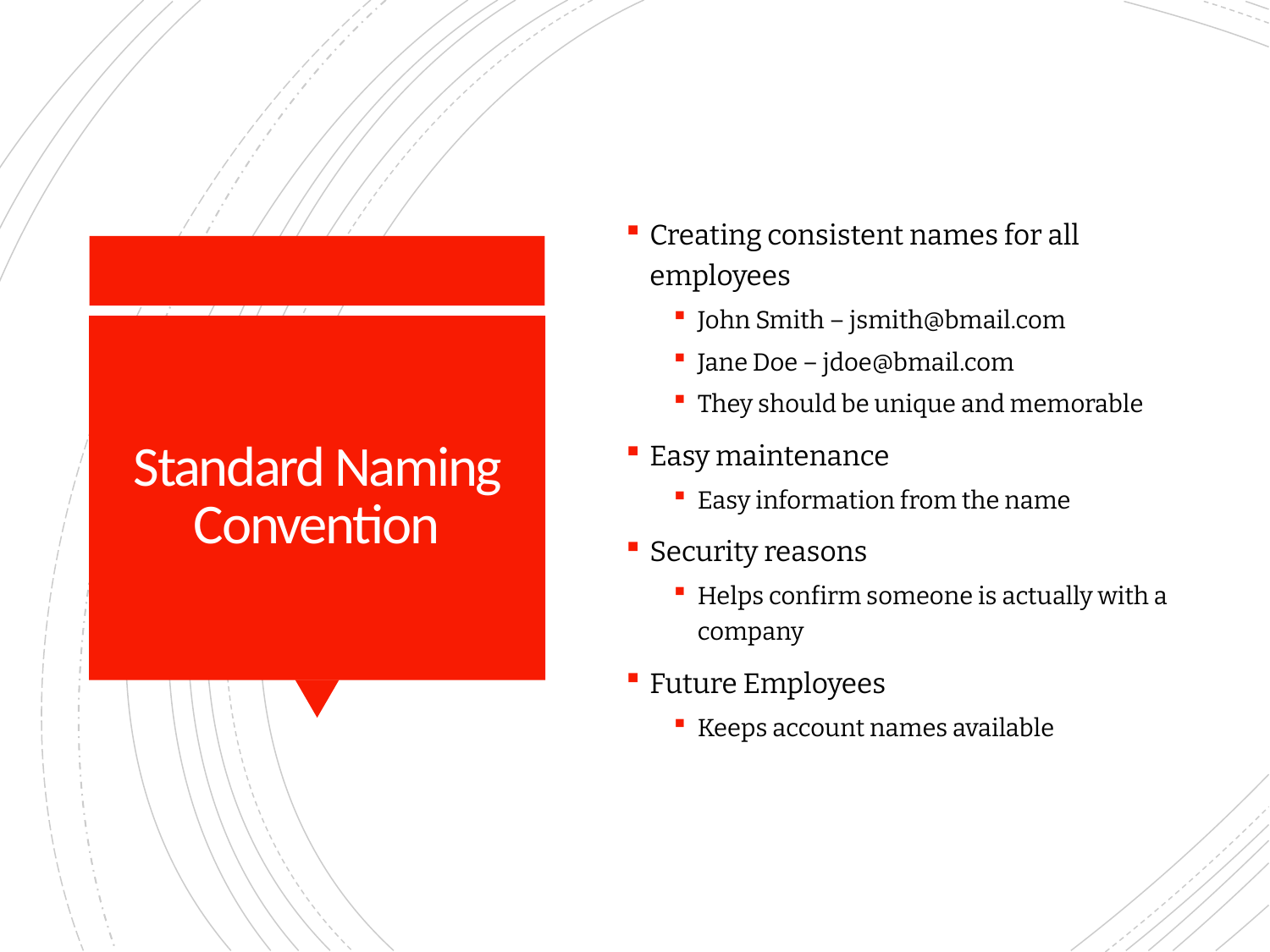

Creating consistent names for all employees
John Smith – jsmith@bmail.com
Jane Doe – jdoe@bmail.com
They should be unique and memorable
Easy maintenance
Easy information from the name
Security reasons
Helps confirm someone is actually with a company
Future Employees
Keeps account names available
# Standard Naming Convention